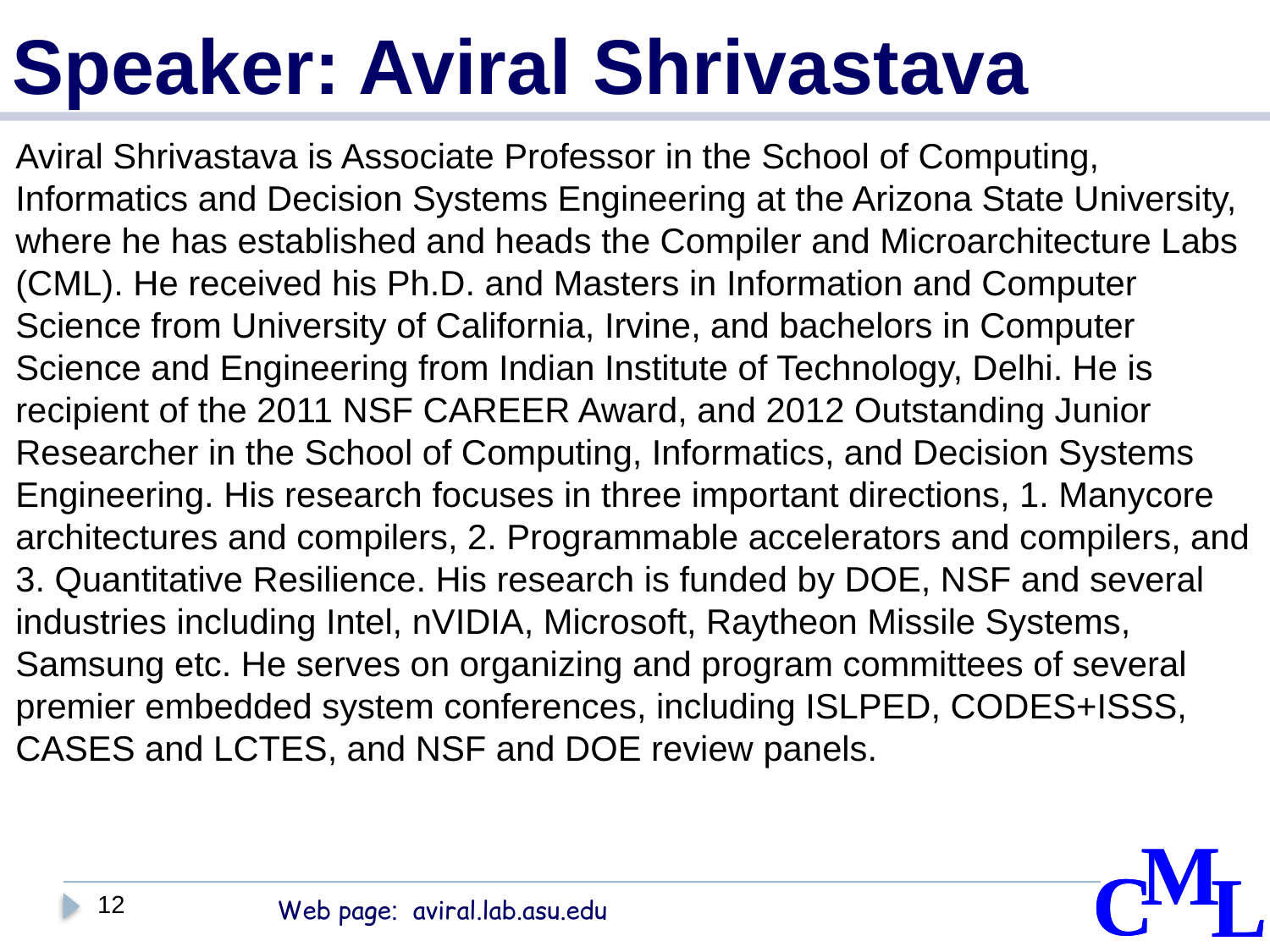

# Speaker: Aviral Shrivastava
Aviral Shrivastava is Associate Professor in the School of Computing, Informatics and Decision Systems Engineering at the Arizona State University, where he has established and heads the Compiler and Microarchitecture Labs (CML). He received his Ph.D. and Masters in Information and Computer Science from University of California, Irvine, and bachelors in Computer Science and Engineering from Indian Institute of Technology, Delhi. He is recipient of the 2011 NSF CAREER Award, and 2012 Outstanding Junior Researcher in the School of Computing, Informatics, and Decision Systems Engineering. His research focuses in three important directions, 1. Manycore architectures and compilers, 2. Programmable accelerators and compilers, and 3. Quantitative Resilience. His research is funded by DOE, NSF and several industries including Intel, nVIDIA, Microsoft, Raytheon Missile Systems, Samsung etc. He serves on organizing and program committees of several premier embedded system conferences, including ISLPED, CODES+ISSS, CASES and LCTES, and NSF and DOE review panels.
12